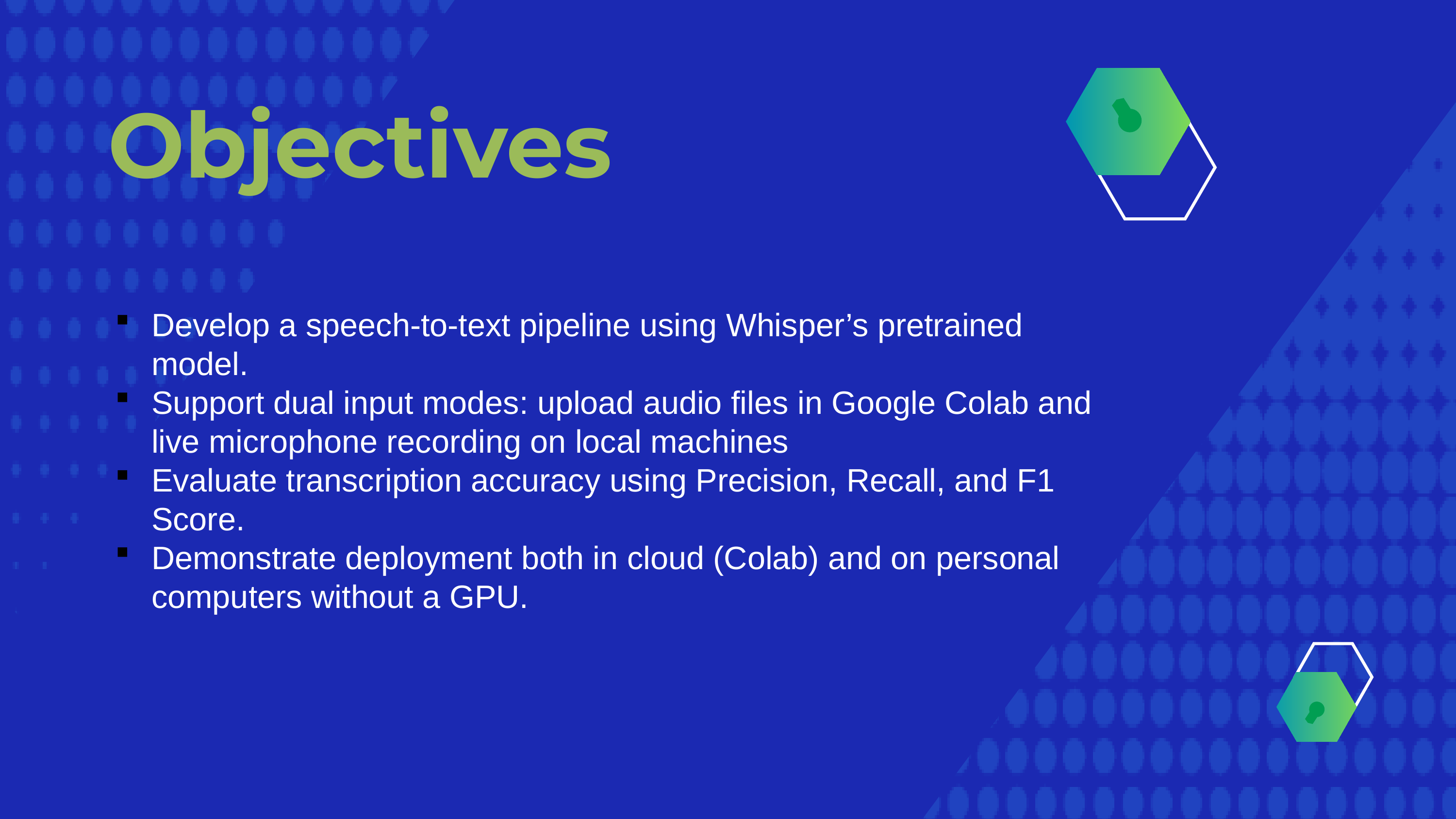

Objectives

Develop a speech-to-text pipeline using Whisper’s pretrained model.
Support dual input modes: upload audio files in Google Colab and live microphone recording on local machines
Evaluate transcription accuracy using Precision, Recall, and F1 Score.
Demonstrate deployment both in cloud (Colab) and on personal computers without a GPU.